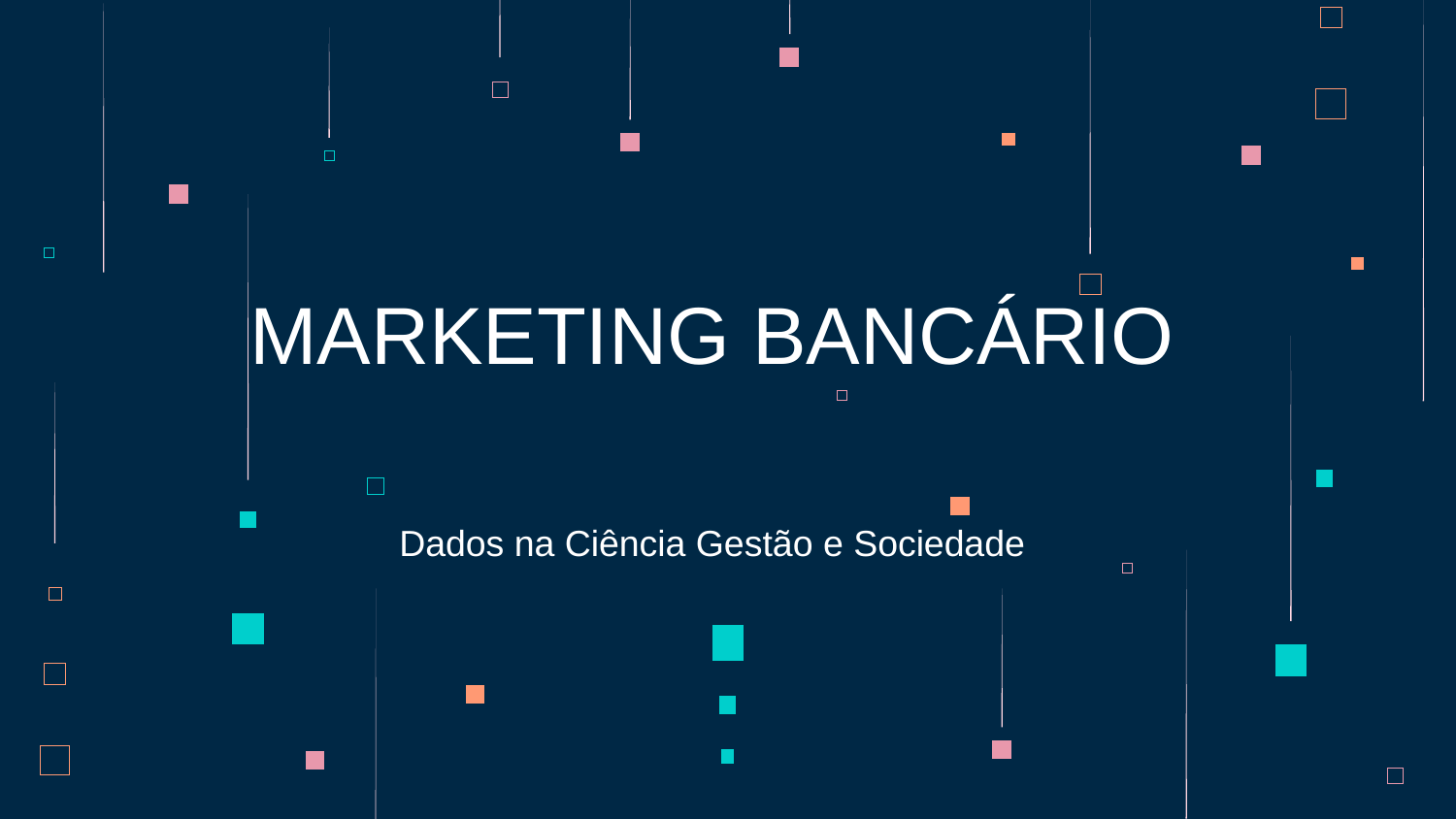

# MARKETING BANCÁRIO

Dados na Ciência Gestão e Sociedade